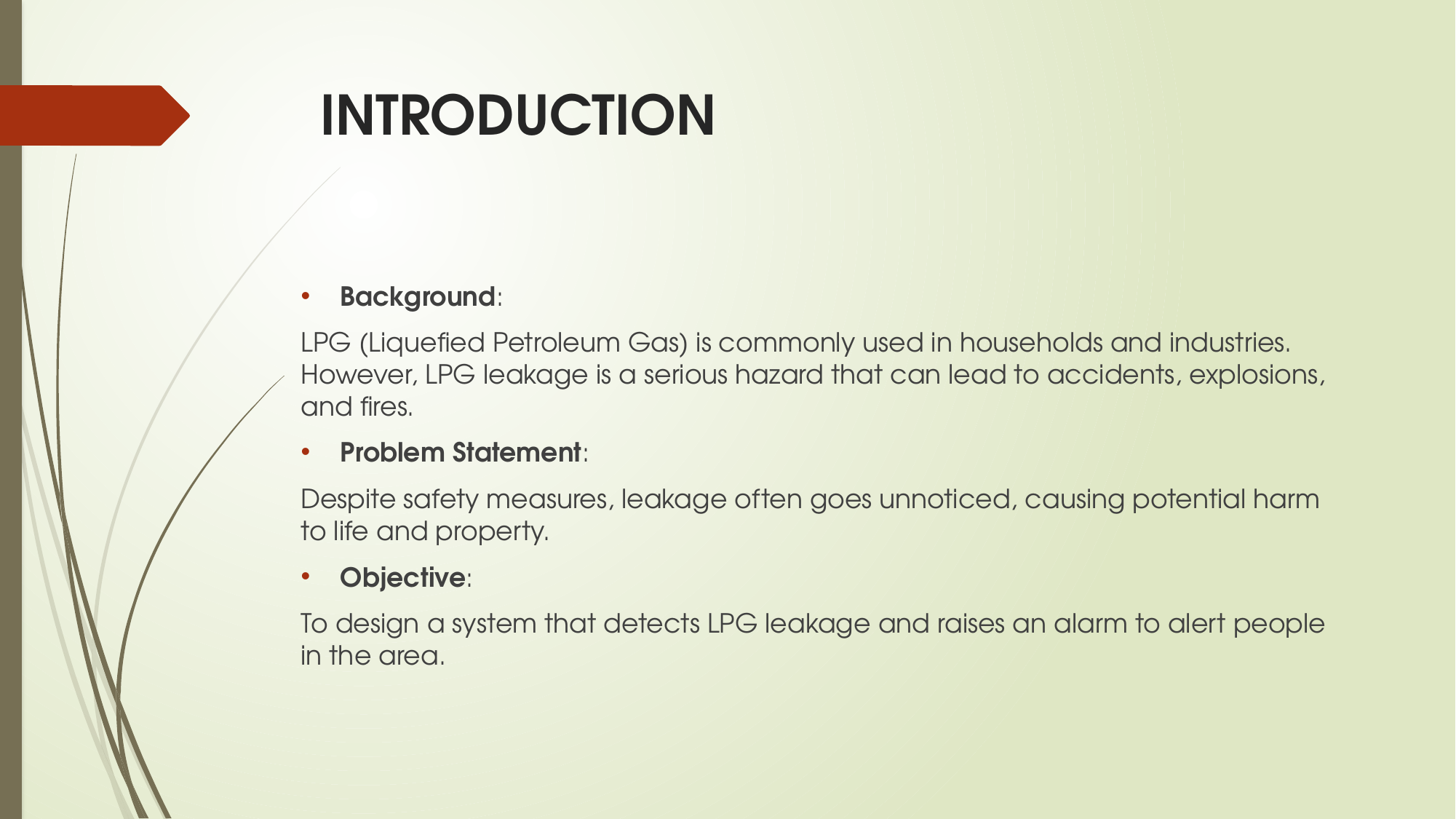

# INTRODUCTION

Background:
LPG (Liquefied Petroleum Gas) is commonly used in households and industries. However, LPG leakage is a serious hazard that can lead to accidents, explosions, and fires.
Problem Statement:
Despite safety measures, leakage often goes unnoticed, causing potential harm to life and property.
Objective:
To design a system that detects LPG leakage and raises an alarm to alert people in the area.